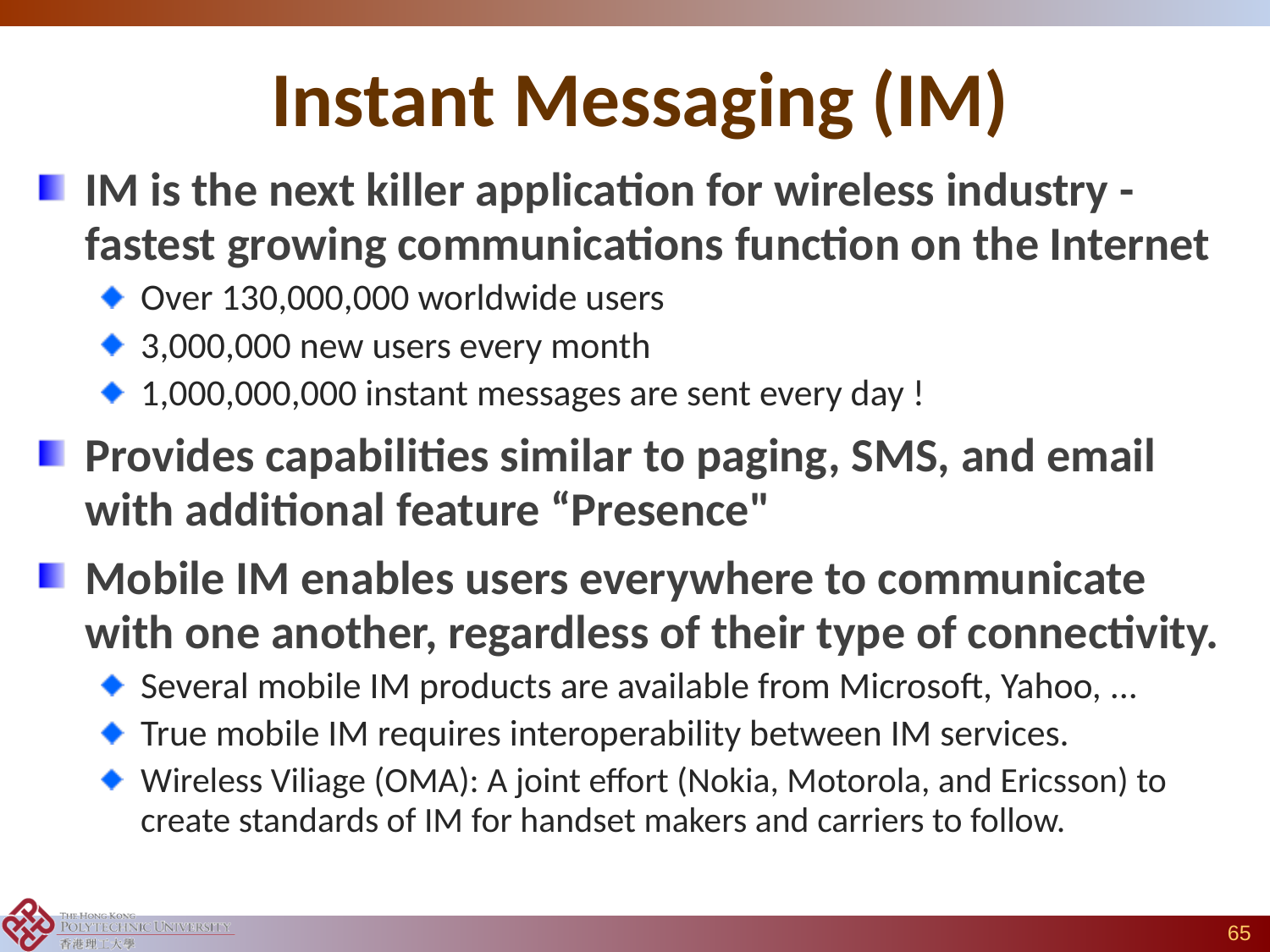

# Instant Messaging (IM)
IM is the next killer application for wireless industry - fastest growing communications function on the Internet
Over 130,000,000 worldwide users
3,000,000 new users every month
1,000,000,000 instant messages are sent every day !
Provides capabilities similar to paging, SMS, and email with additional feature “Presence"
Mobile IM enables users everywhere to communicate with one another, regardless of their type of connectivity.
Several mobile IM products are available from Microsoft, Yahoo, ...
True mobile IM requires interoperability between IM services.
Wireless Viliage (OMA): A joint effort (Nokia, Motorola, and Ericsson) to create standards of IM for handset makers and carriers to follow.